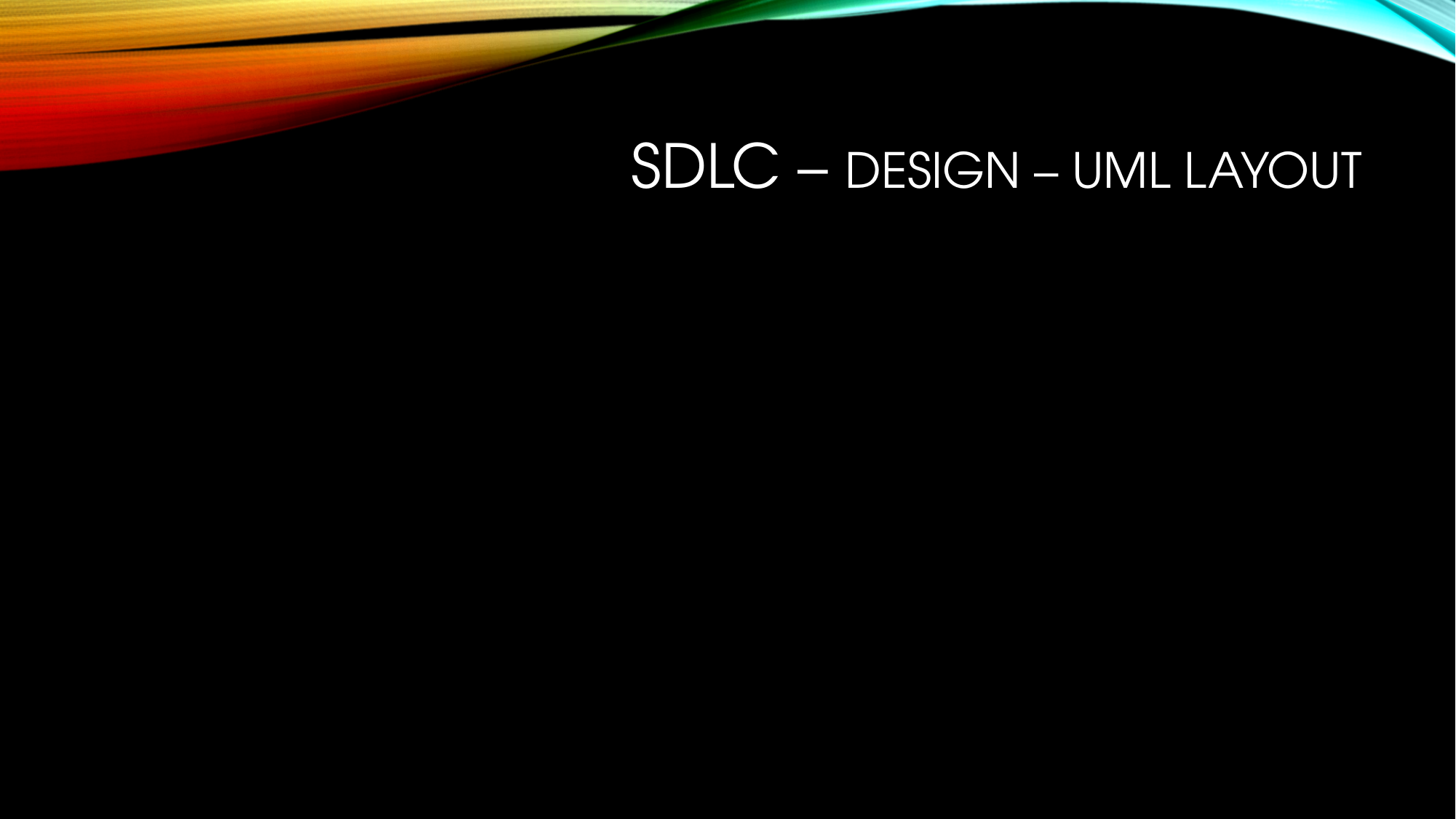

# SDLC – design – uml layout